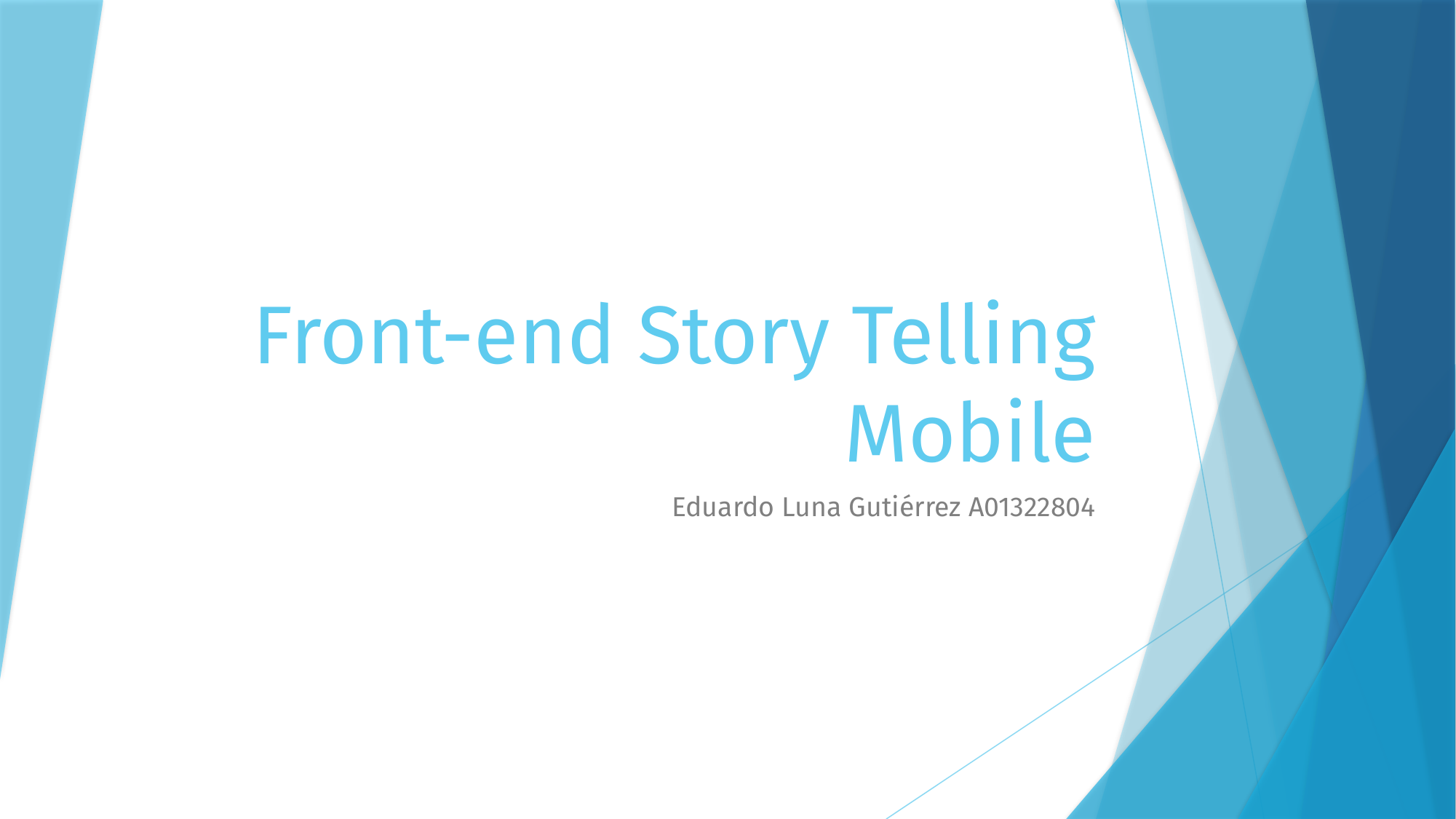

# Front-end Story Telling Mobile
Eduardo Luna Gutiérrez A01322804